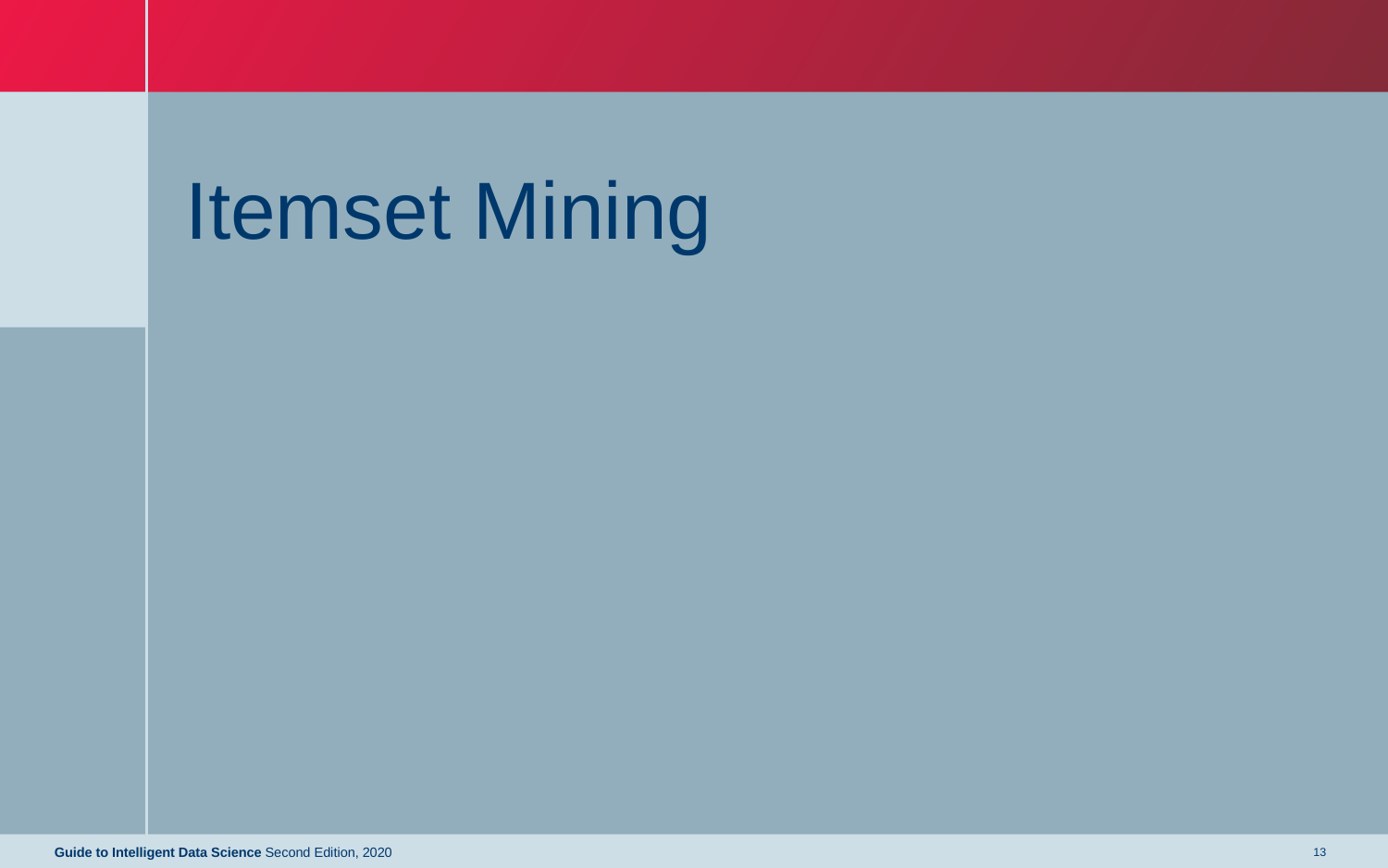

# Itemset Mining
Guide to Intelligent Data Science Second Edition, 2020
13